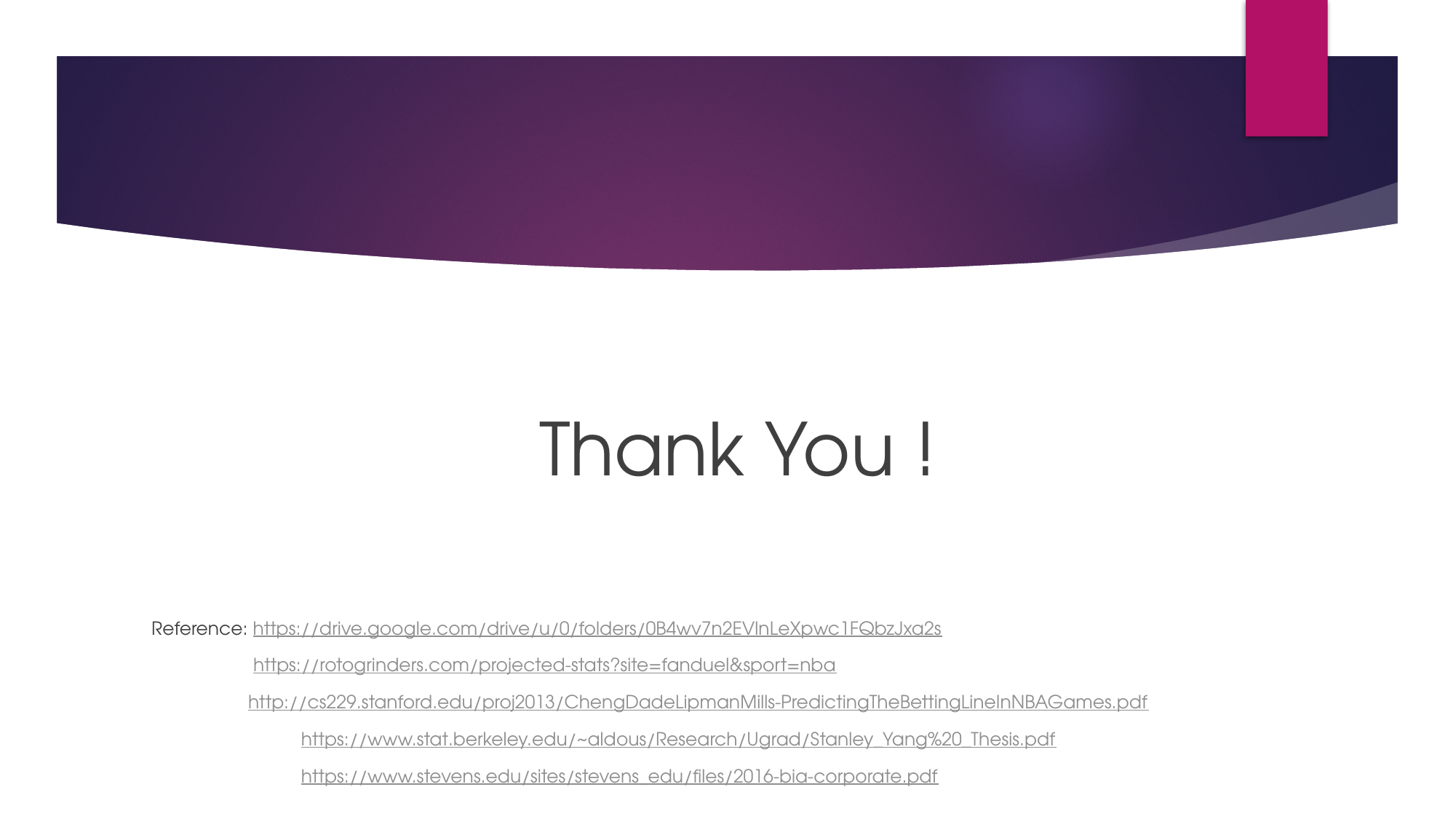

Thank You !

Reference: https://drive.google.com/drive/u/0/folders/0B4wv7n2EVlnLeXpwc1FQbzJxa2s
                    https://rotogrinders.com/projected-stats?site=fanduel&sport=nba
                   http://cs229.stanford.edu/proj2013/ChengDadeLipmanMills-PredictingTheBettingLineInNBAGames.pdf
	        https://www.stat.berkeley.edu/~aldous/Research/Ugrad/Stanley_Yang%20_Thesis.pdf
	        https://www.stevens.edu/sites/stevens_edu/files/2016-bia-corporate.pdf